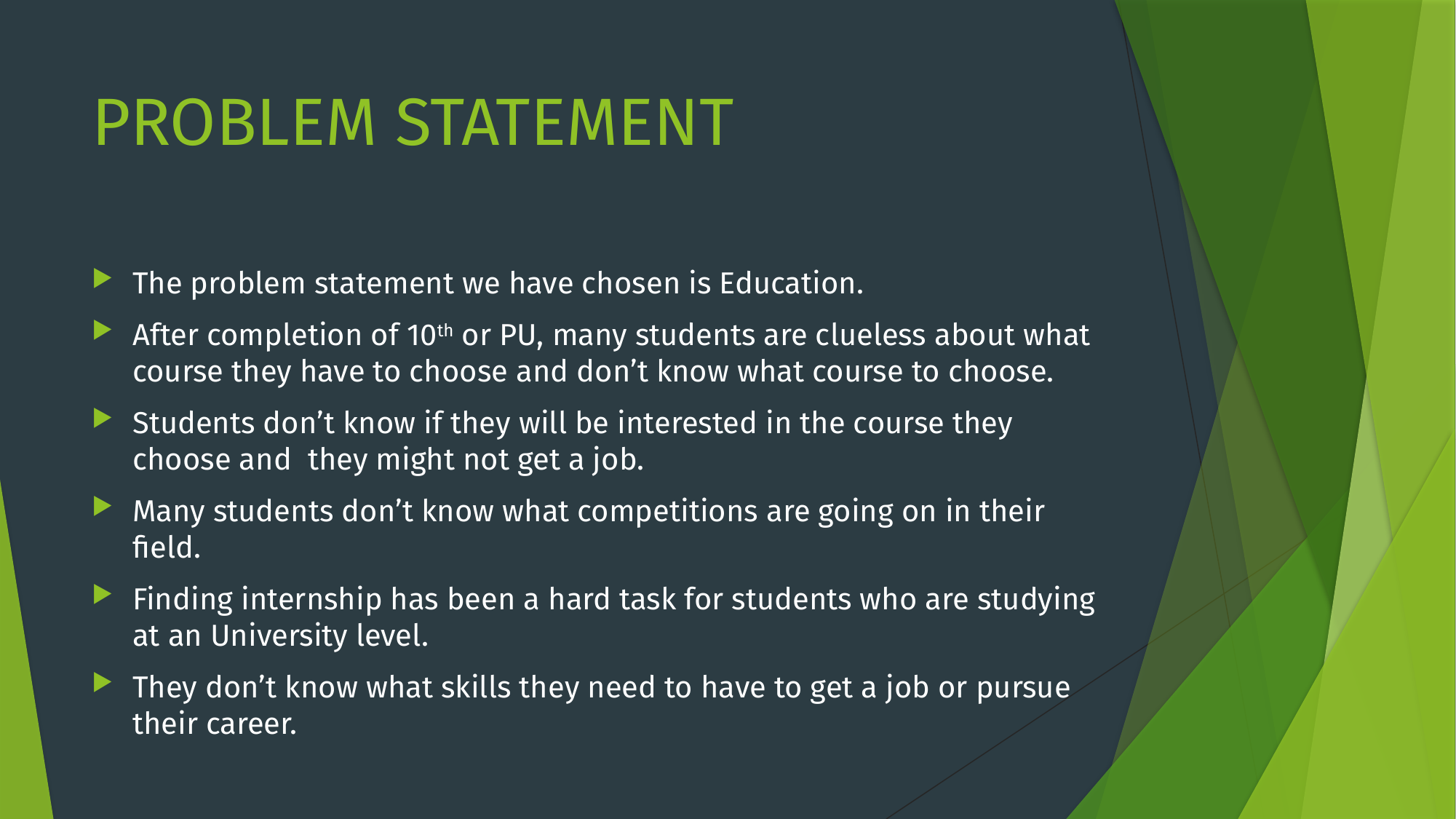

# PROBLEM STATEMENT
The problem statement we have chosen is Education.
After completion of 10th or PU, many students are clueless about what course they have to choose and don’t know what course to choose.
Students don’t know if they will be interested in the course they choose and  they might not get a job.
Many students don’t know what competitions are going on in their field.
Finding internship has been a hard task for students who are studying at an University level.
They don’t know what skills they need to have to get a job or pursue their career.